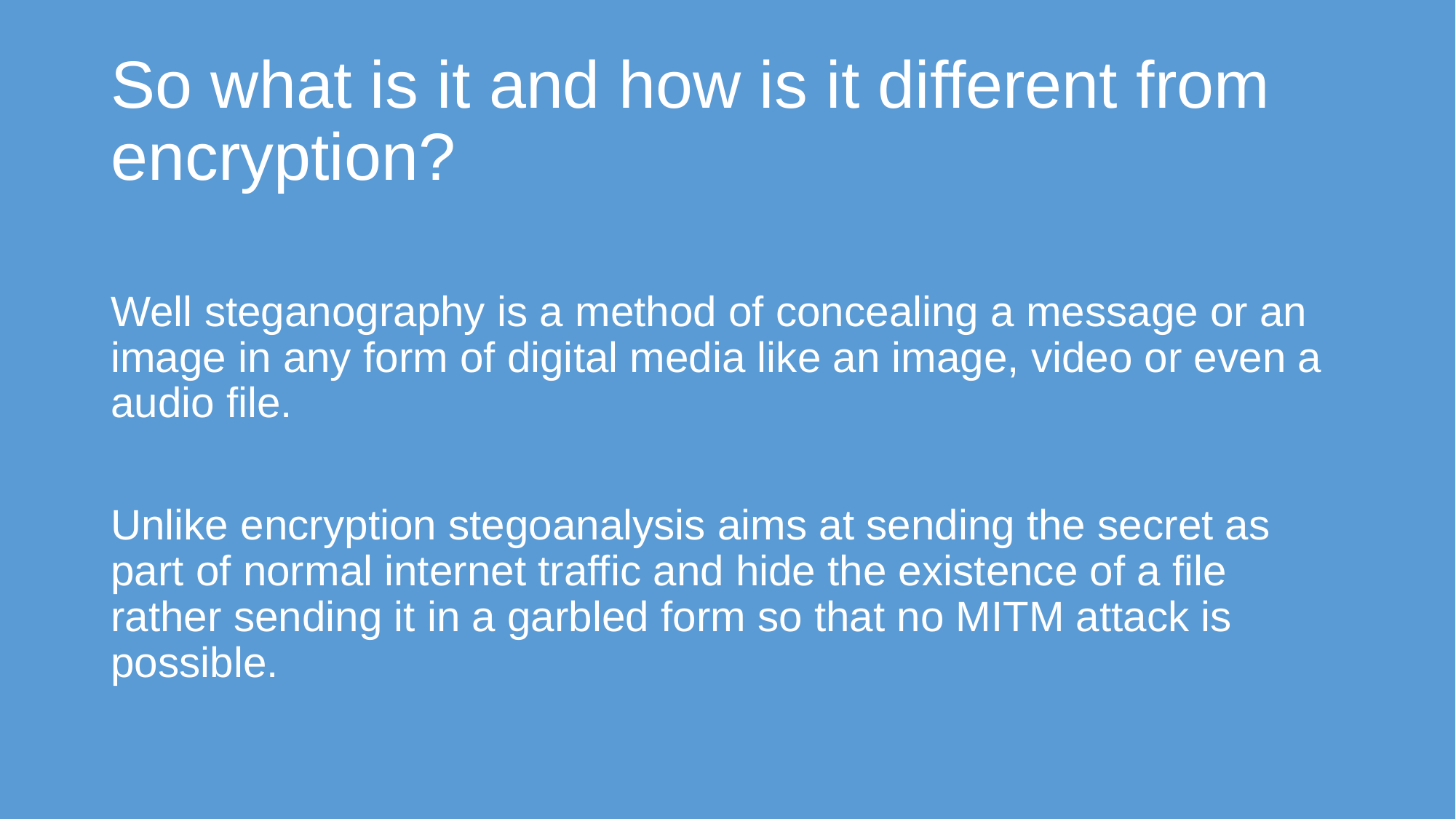

# So what is it and how is it different from encryption?

Well steganography is a method of concealing a message or an image in any form of digital media like an image, video or even a audio file.

Unlike encryption stegoanalysis aims at sending the secret as part of normal internet traffic and hide the existence of a file rather sending it in a garbled form so that no MITM attack is possible.